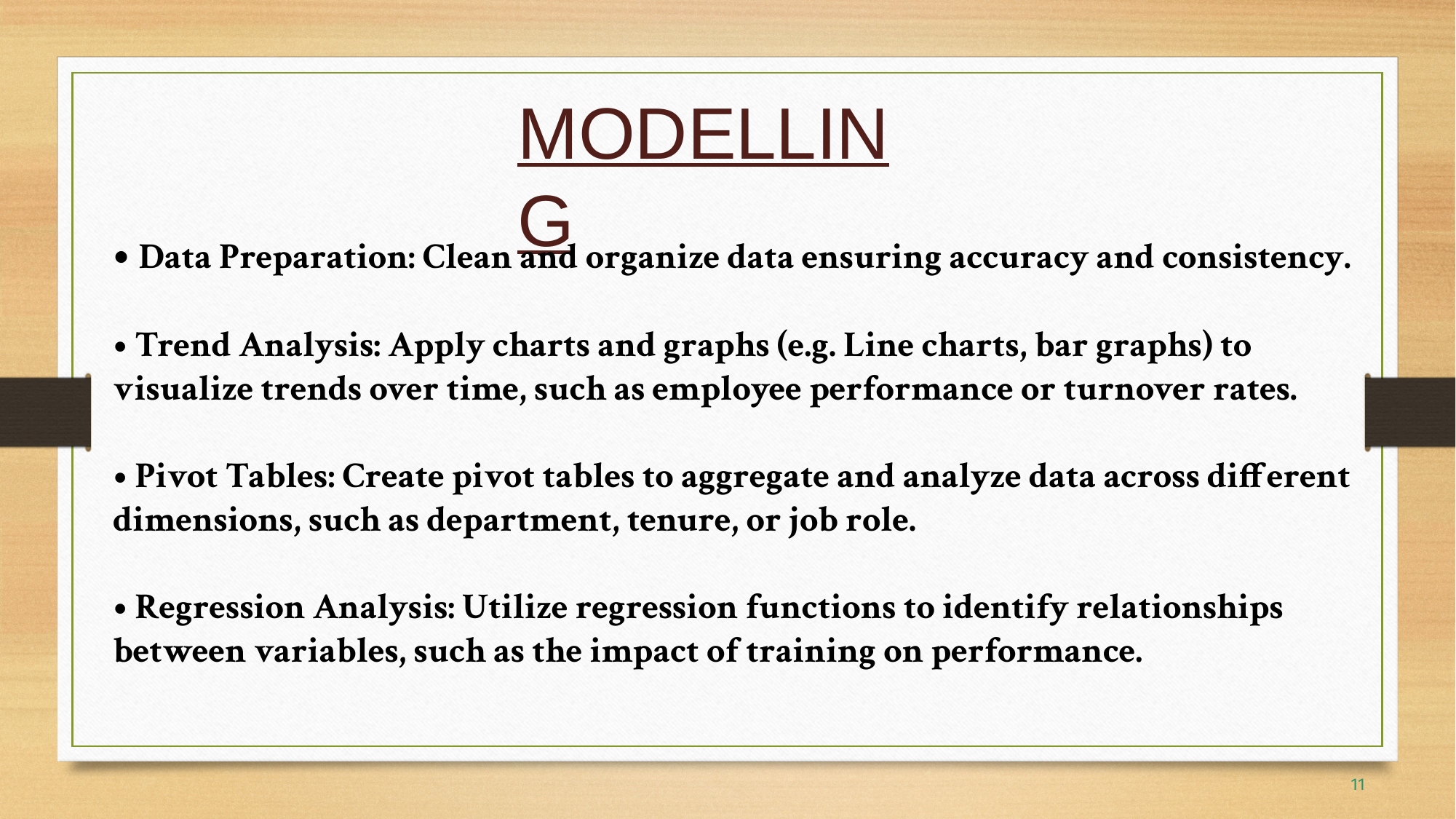

MODELLING
• Data Preparation: Clean and organize data ensuring accuracy and consistency.

• Trend Analysis: Apply charts and graphs (e.g. Line charts, bar graphs) to visualize trends over time, such as employee performance or turnover rates.

• Pivot Tables: Create pivot tables to aggregate and analyze data across different dimensions, such as department, tenure, or job role.

• Regression Analysis: Utilize regression functions to identify relationships between variables, such as the impact of training on performance.
11